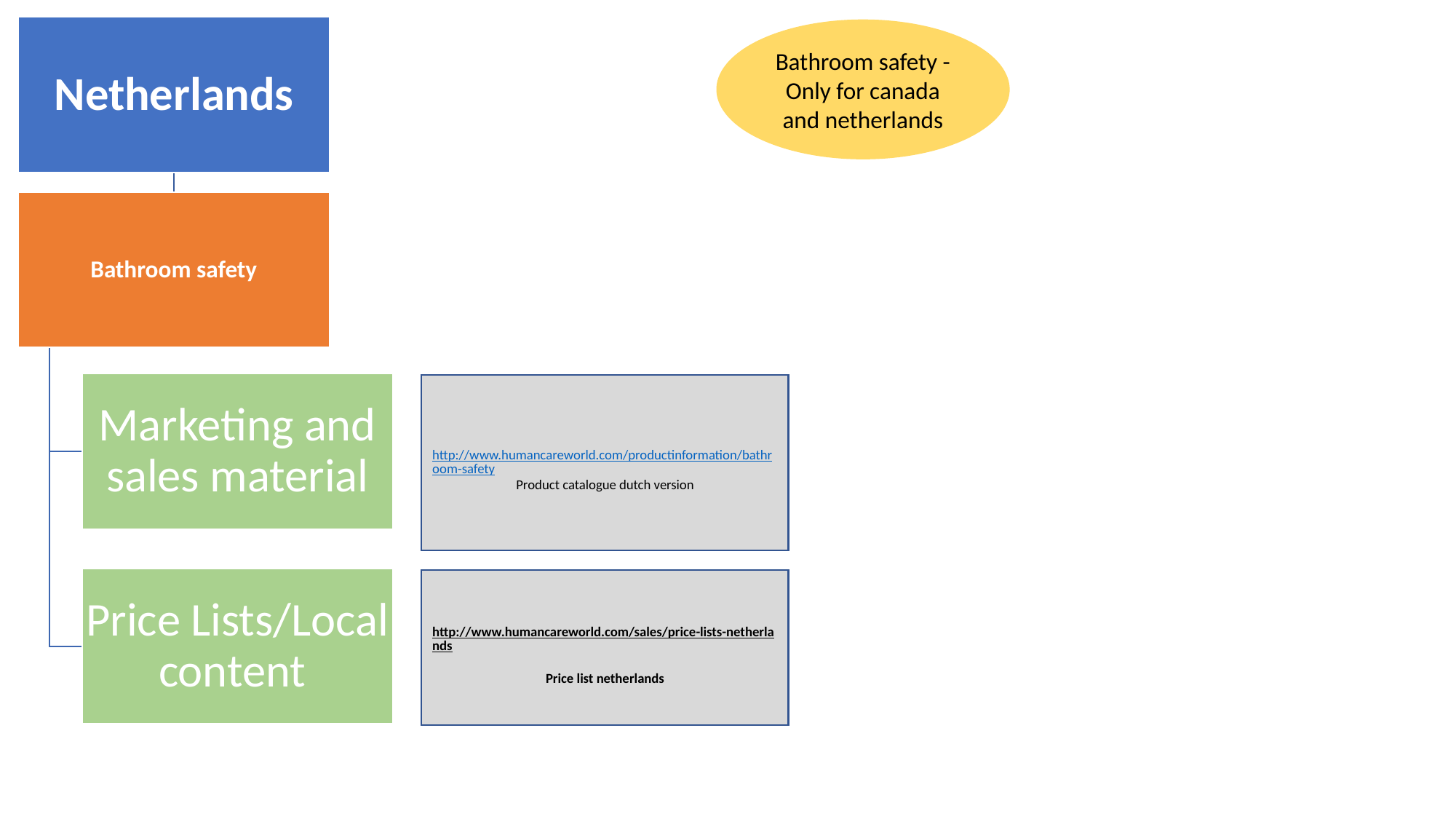

Netherlands
Bathroom safety
Marketing and sales material
Price Lists/Local content
Bathroom safety - Only for canada and netherlands
http://www.humancareworld.com/productinformation/bathroom-safety
Product catalogue dutch version
http://www.humancareworld.com/sales/price-lists-netherlands
Price list netherlands